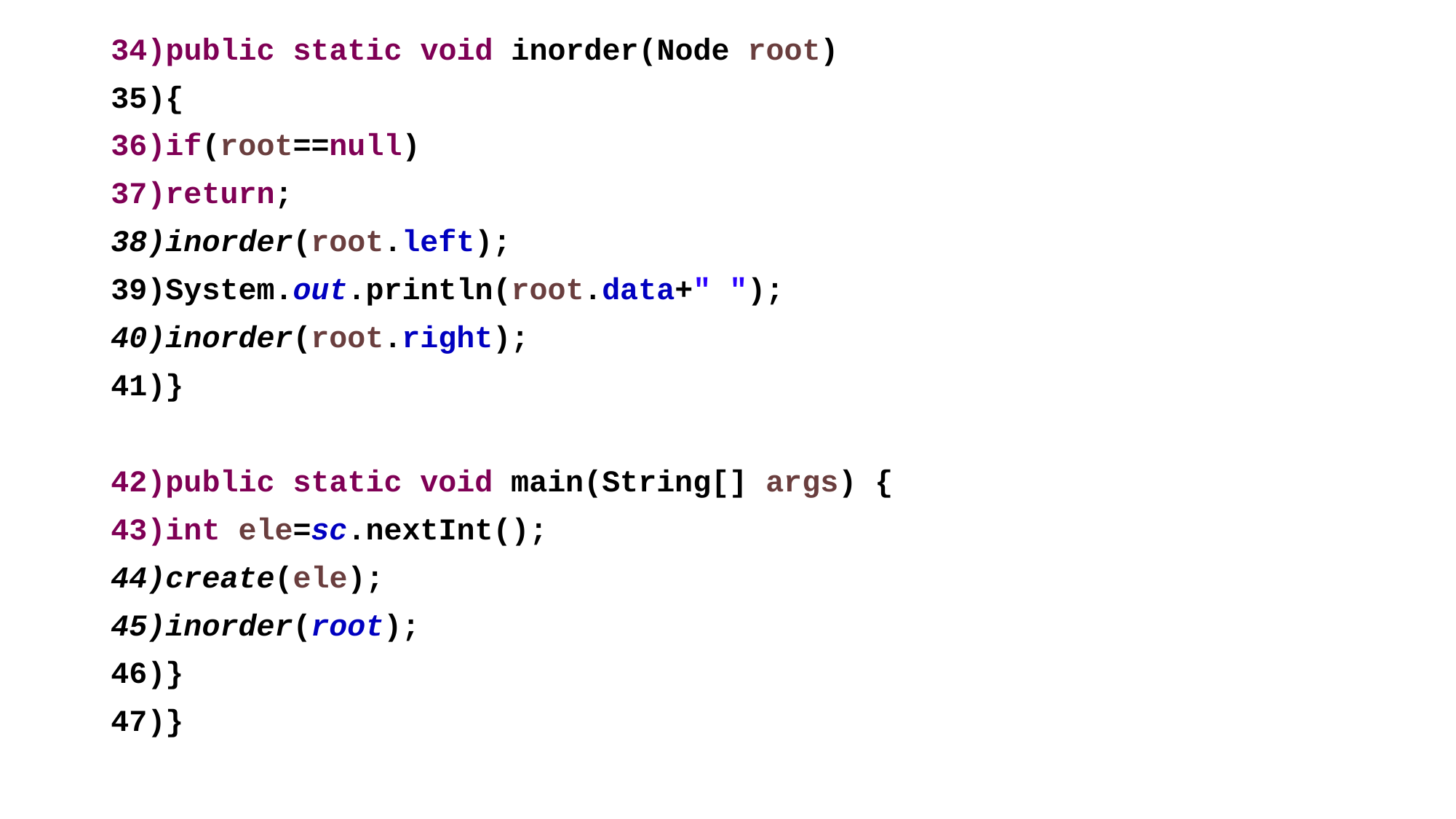

34)public static void inorder(Node root)
{
if(root==null)
return;
inorder(root.left);
System.out.println(root.data+" ");
inorder(root.right);
}

public static void main(String[] args) {
int ele=sc.nextInt();
create(ele);
inorder(root);
}
}